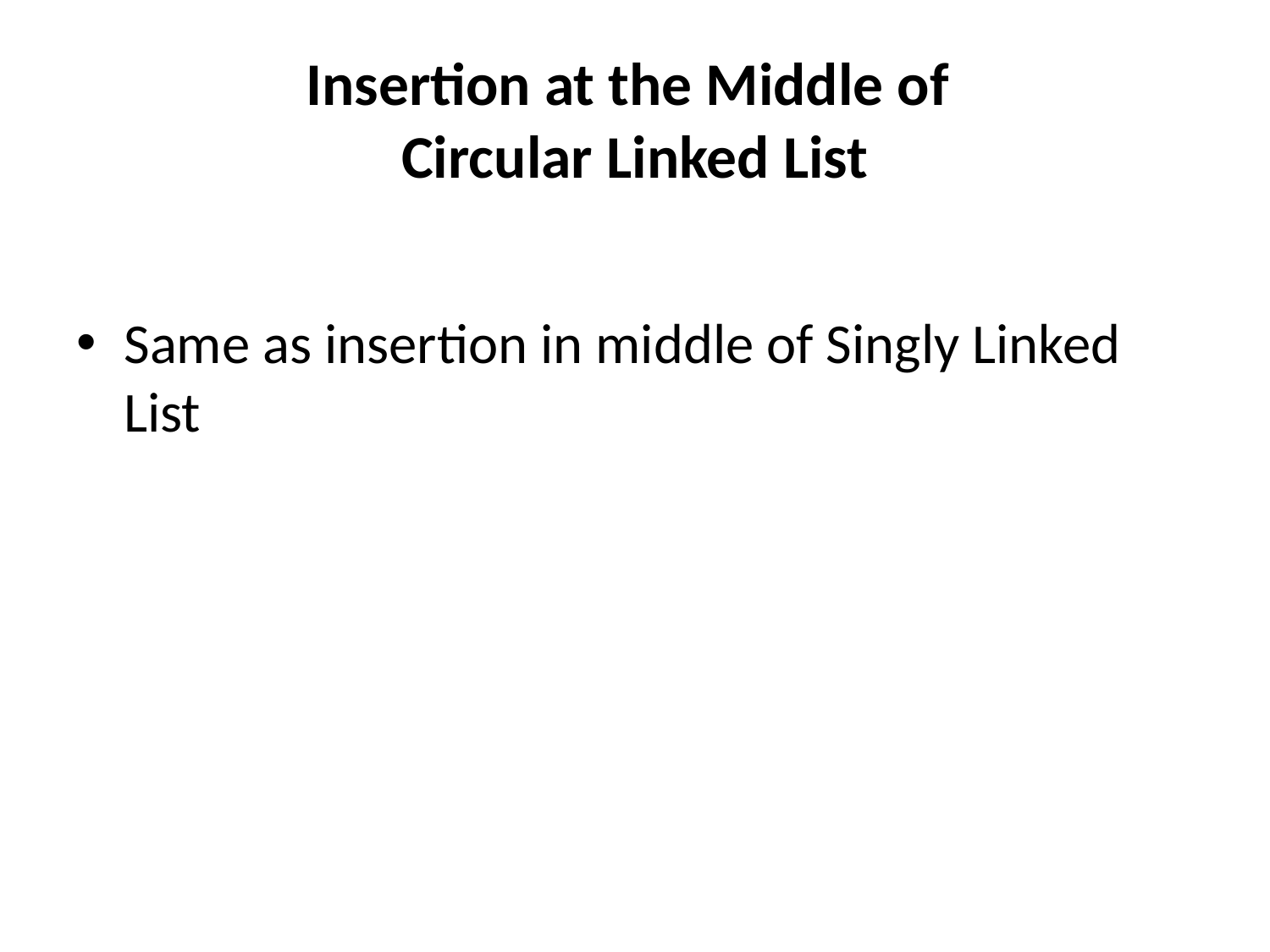

# Insertion at the Middle of Circular Linked List

Same as insertion in middle of Singly Linked List